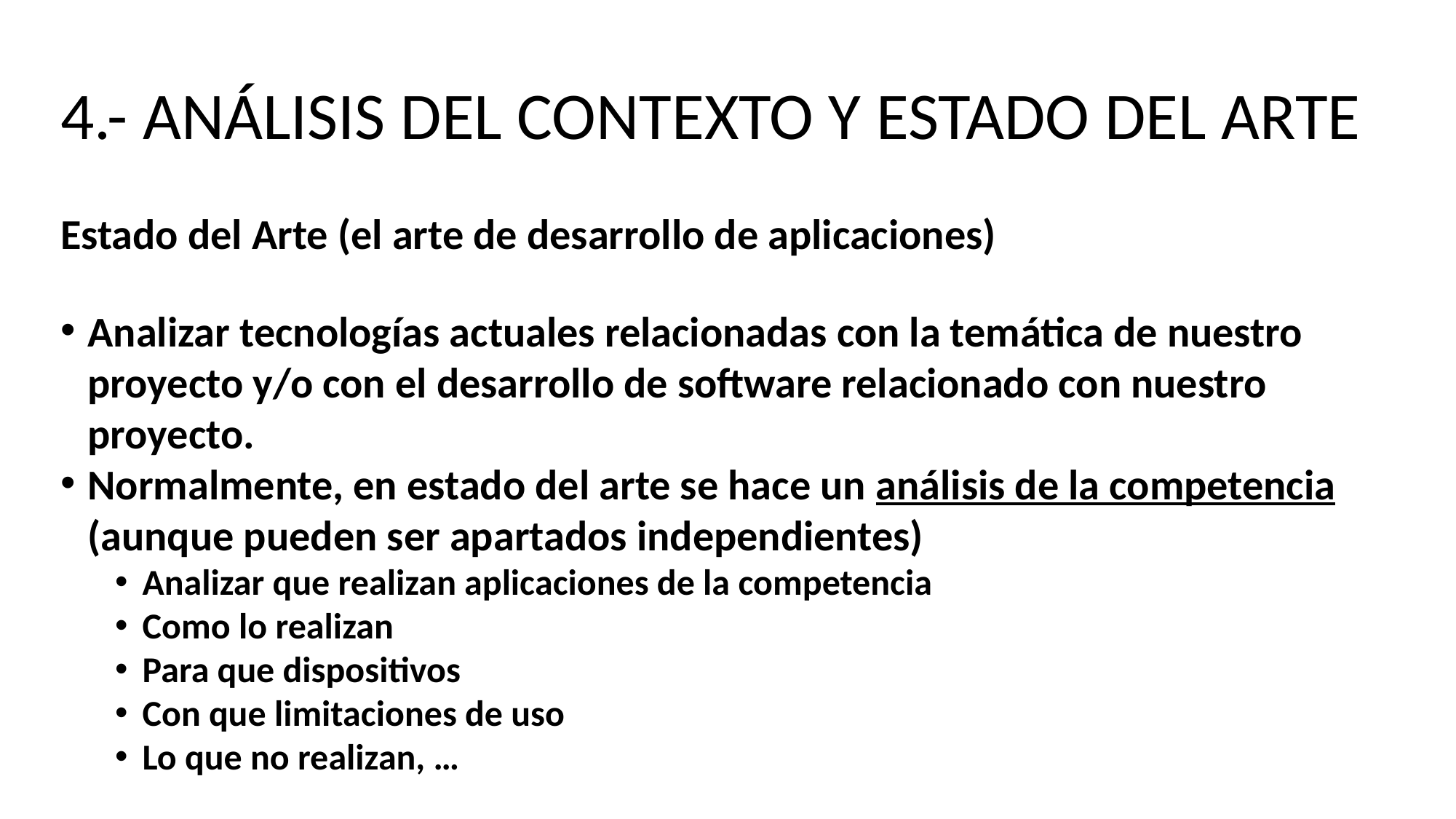

# 4.- ANÁLISIS DEL CONTEXTO Y ESTADO DEL ARTE
Estado del Arte (el arte de desarrollo de aplicaciones)

Analizar tecnologías actuales relacionadas con la temática de nuestro proyecto y/o con el desarrollo de software relacionado con nuestro proyecto.
Normalmente, en estado del arte se hace un análisis de la competencia (aunque pueden ser apartados independientes)
Analizar que realizan aplicaciones de la competencia
Como lo realizan
Para que dispositivos
Con que limitaciones de uso
Lo que no realizan, …